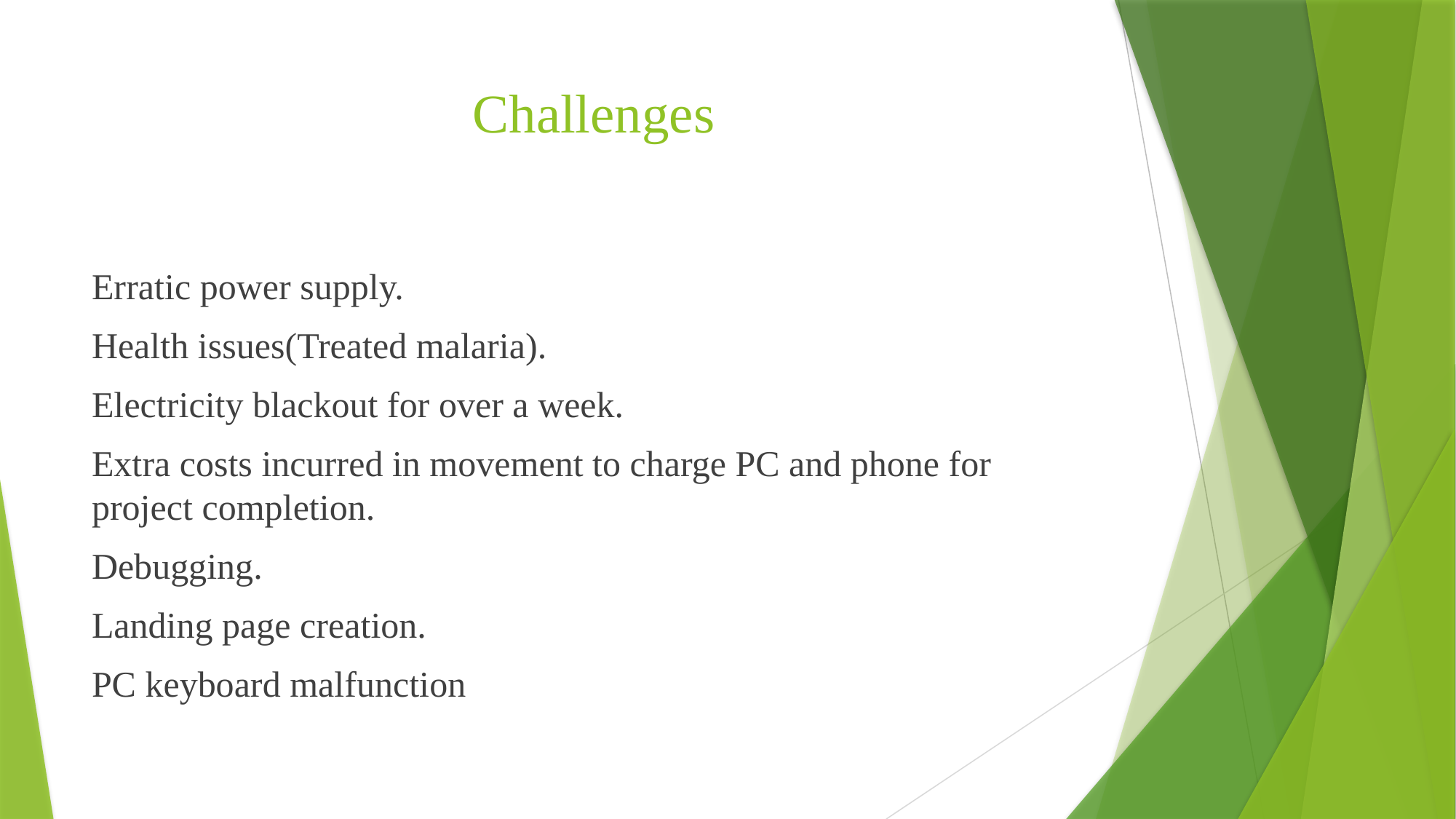

# Challenges
Erratic power supply.
Health issues(Treated malaria).
Electricity blackout for over a week.
Extra costs incurred in movement to charge PC and phone for project completion.
Debugging.
Landing page creation.
PC keyboard malfunction